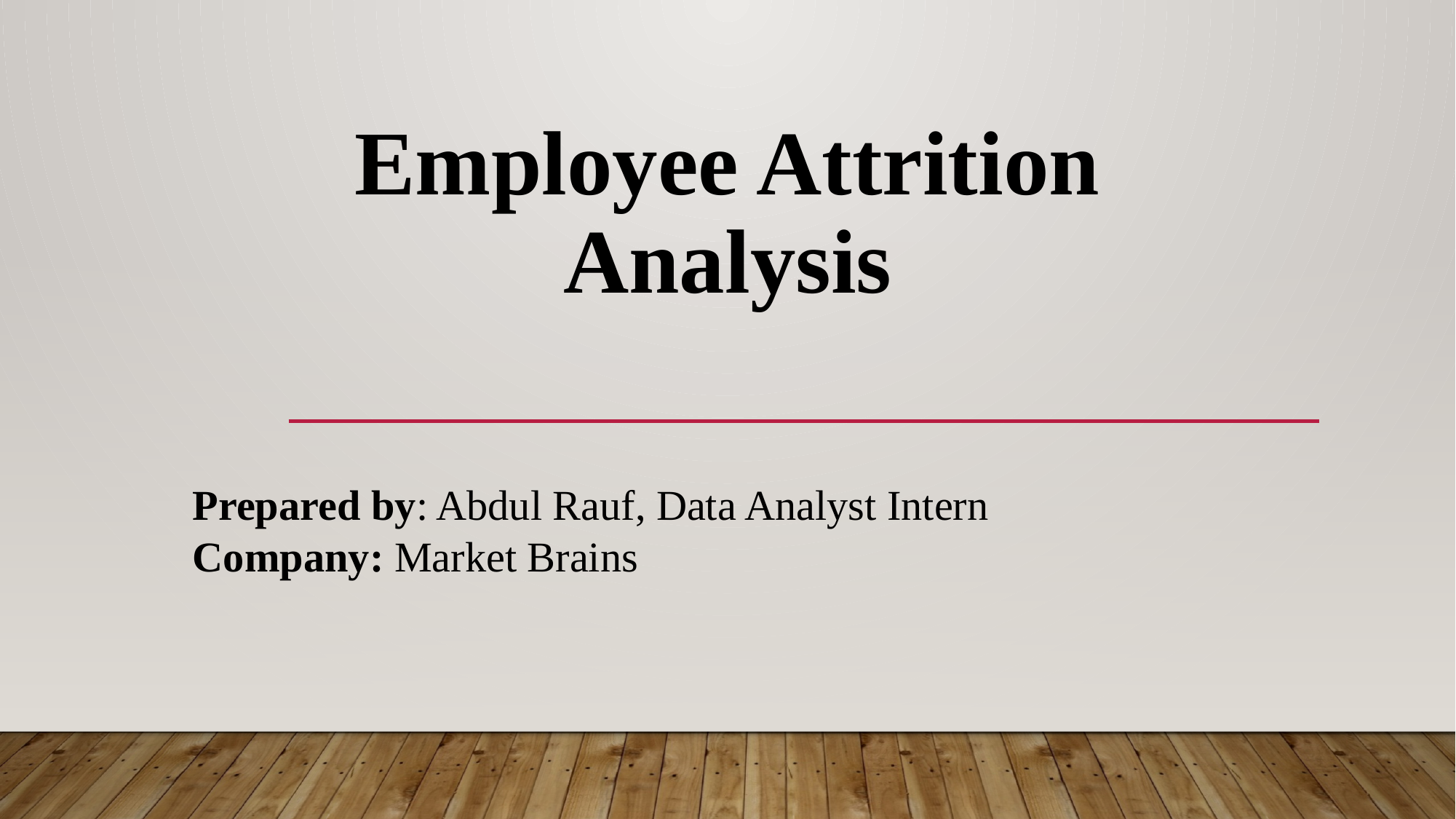

# Employee Attrition Analysis
Prepared by: Abdul Rauf, Data Analyst Intern
Company: Market Brains